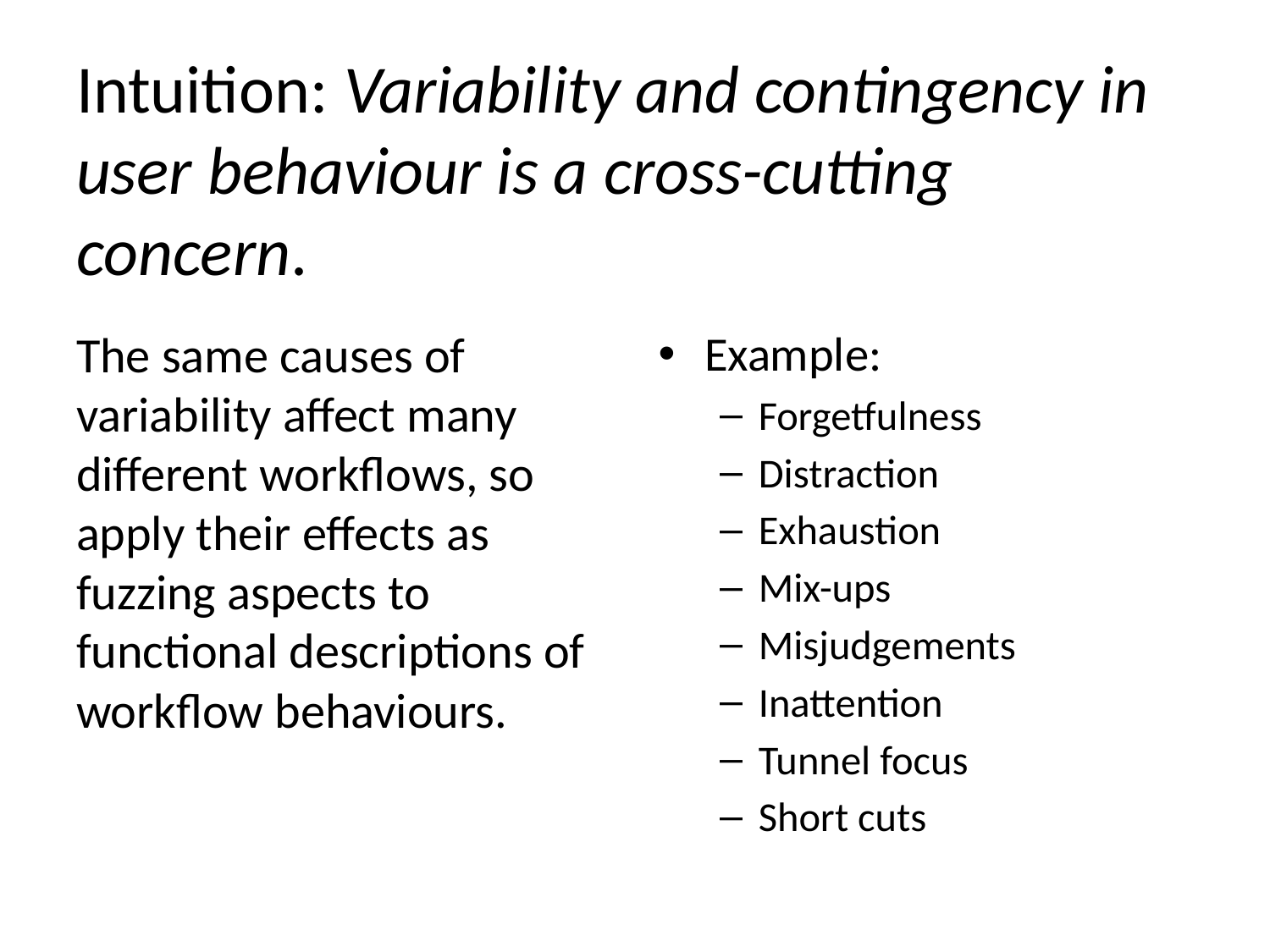

# Intuition: Variability and contingency in user behaviour is a cross-cutting concern.
The same causes of variability affect many different workflows, so apply their effects as fuzzing aspects to functional descriptions of workflow behaviours.

Example:
Forgetfulness
Distraction
Exhaustion
Mix-ups
Misjudgements
Inattention
Tunnel focus
Short cuts